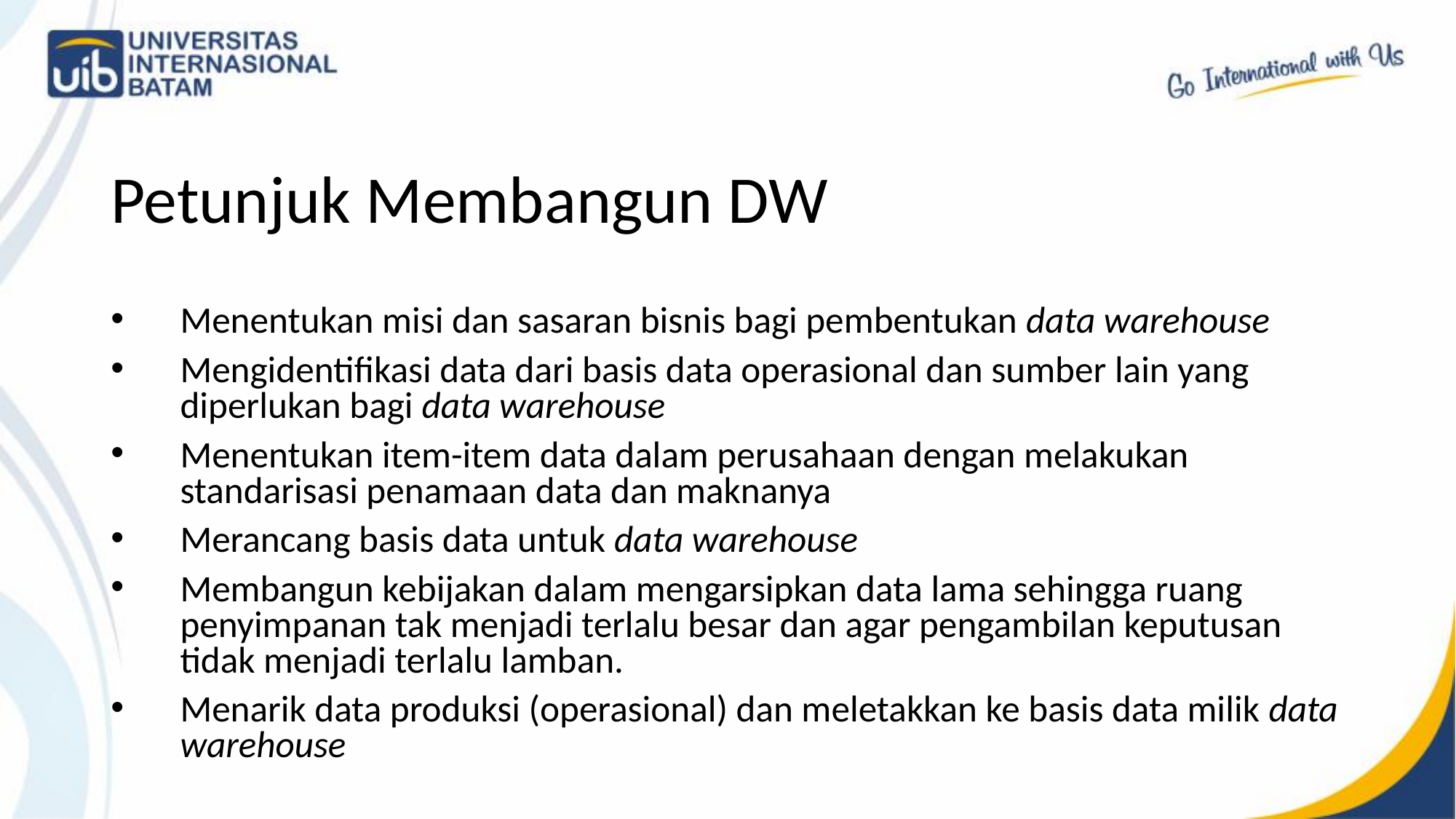

# Petunjuk Membangun DW
Menentukan misi dan sasaran bisnis bagi pembentukan data warehouse
Mengidentifikasi data dari basis data operasional dan sumber lain yang diperlukan bagi data warehouse
Menentukan item-item data dalam perusahaan dengan melakukan standarisasi penamaan data dan maknanya
Merancang basis data untuk data warehouse
Membangun kebijakan dalam mengarsipkan data lama sehingga ruang penyimpanan tak menjadi terlalu besar dan agar pengambilan keputusan tidak menjadi terlalu lamban.
Menarik data produksi (operasional) dan meletakkan ke basis data milik data warehouse